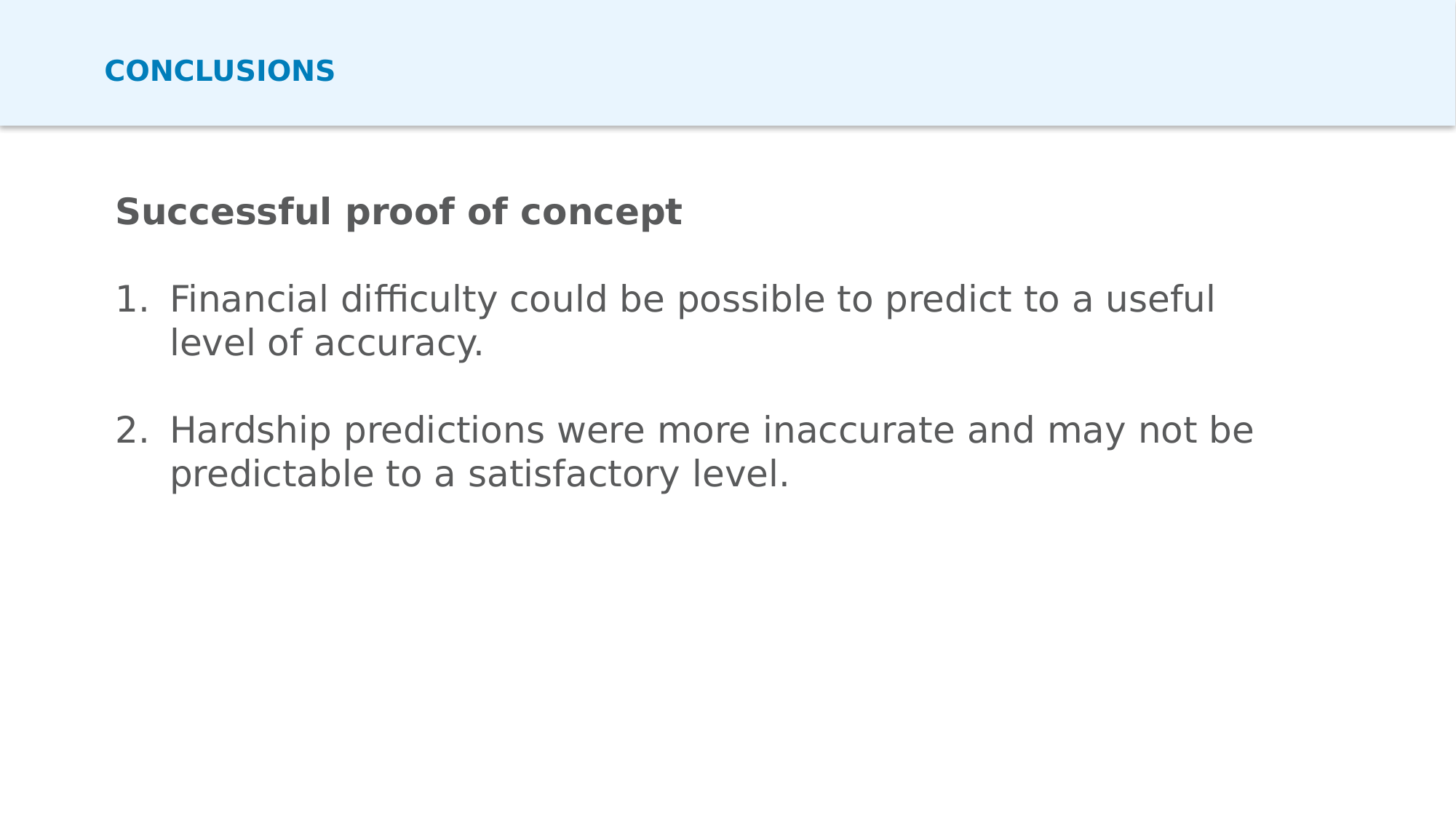

# conclusionS
Successful proof of concept

Financial difficulty could be possible to predict to a useful level of accuracy.

Hardship predictions were more inaccurate and may not be predictable to a satisfactory level.